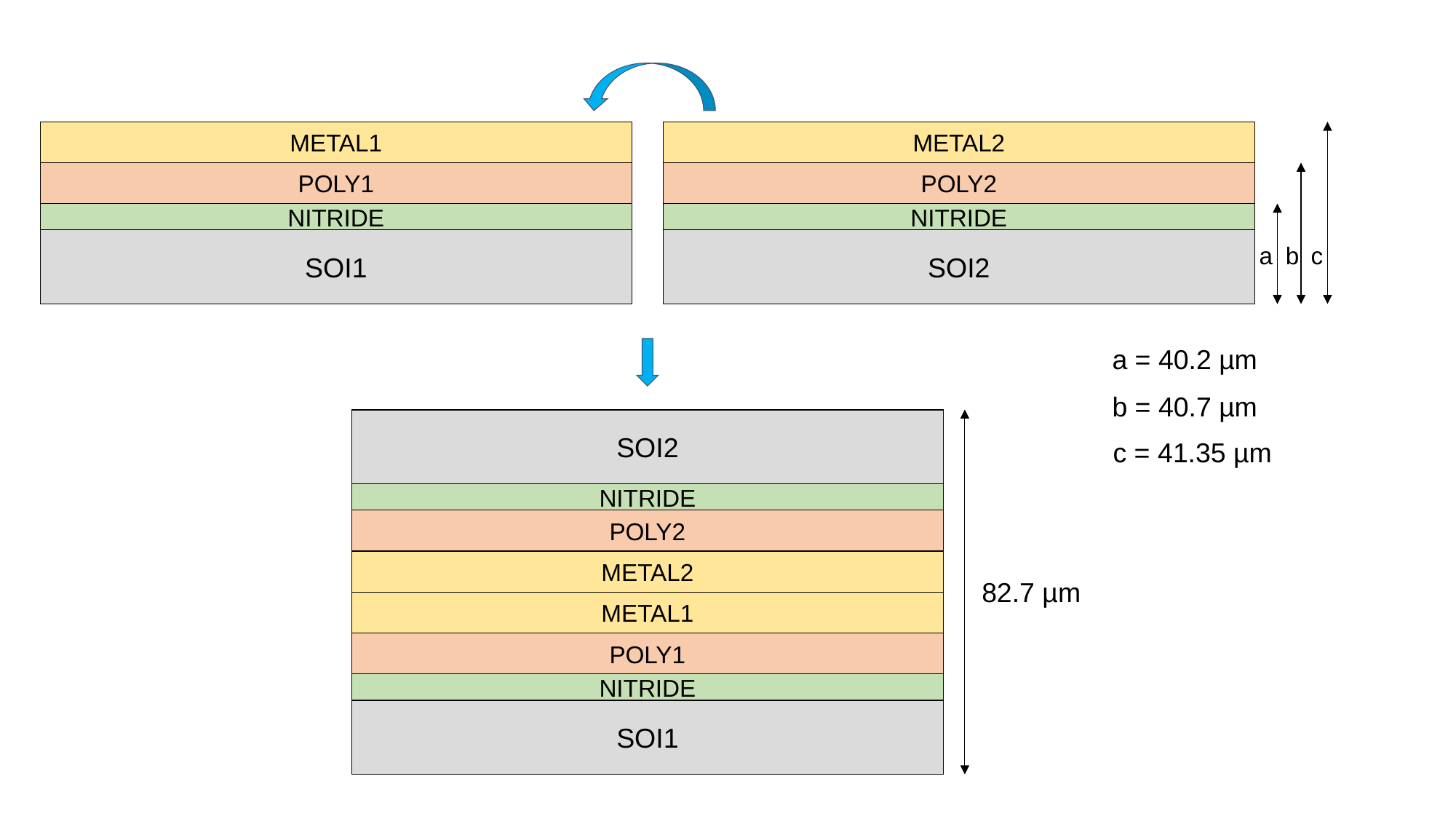

METAL1
METAL2
POLY1
POLY2
NITRIDE
NITRIDE
SOI1
SOI2
a
b
c
a = 40.2 µm

b = 40.7 µm
SOI2
c = 41.35 µm
NITRIDE
POLY2
METAL2
82.7 µm
METAL1
POLY1
NITRIDE
SOI1